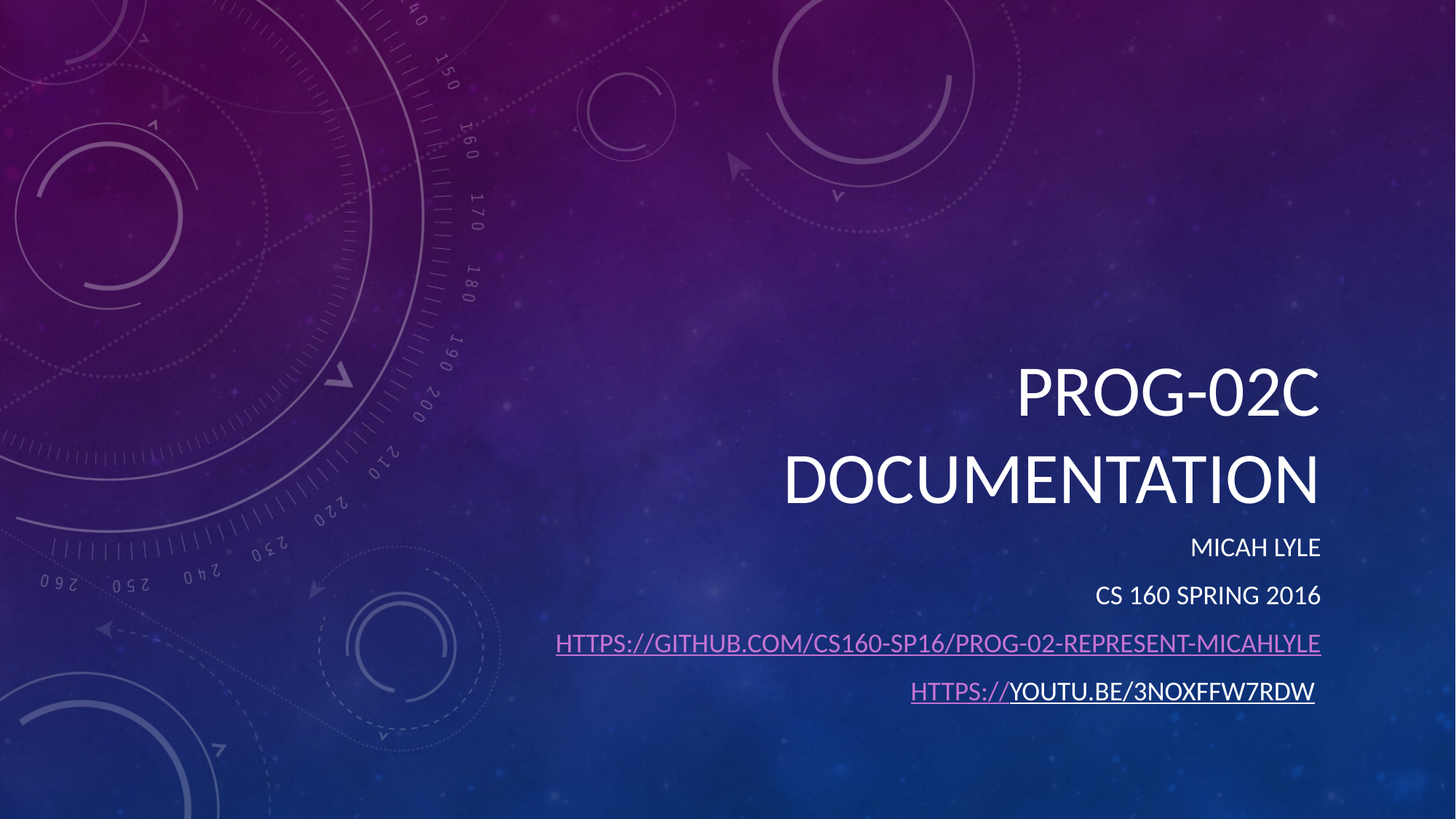

# Prog-02C Documentation
Micah Lyle
Cs 160 Spring 2016
https://github.com/cs160-sp16/prog-02-represent-MicahLyle
https://youtu.be/3noXffw7RDw